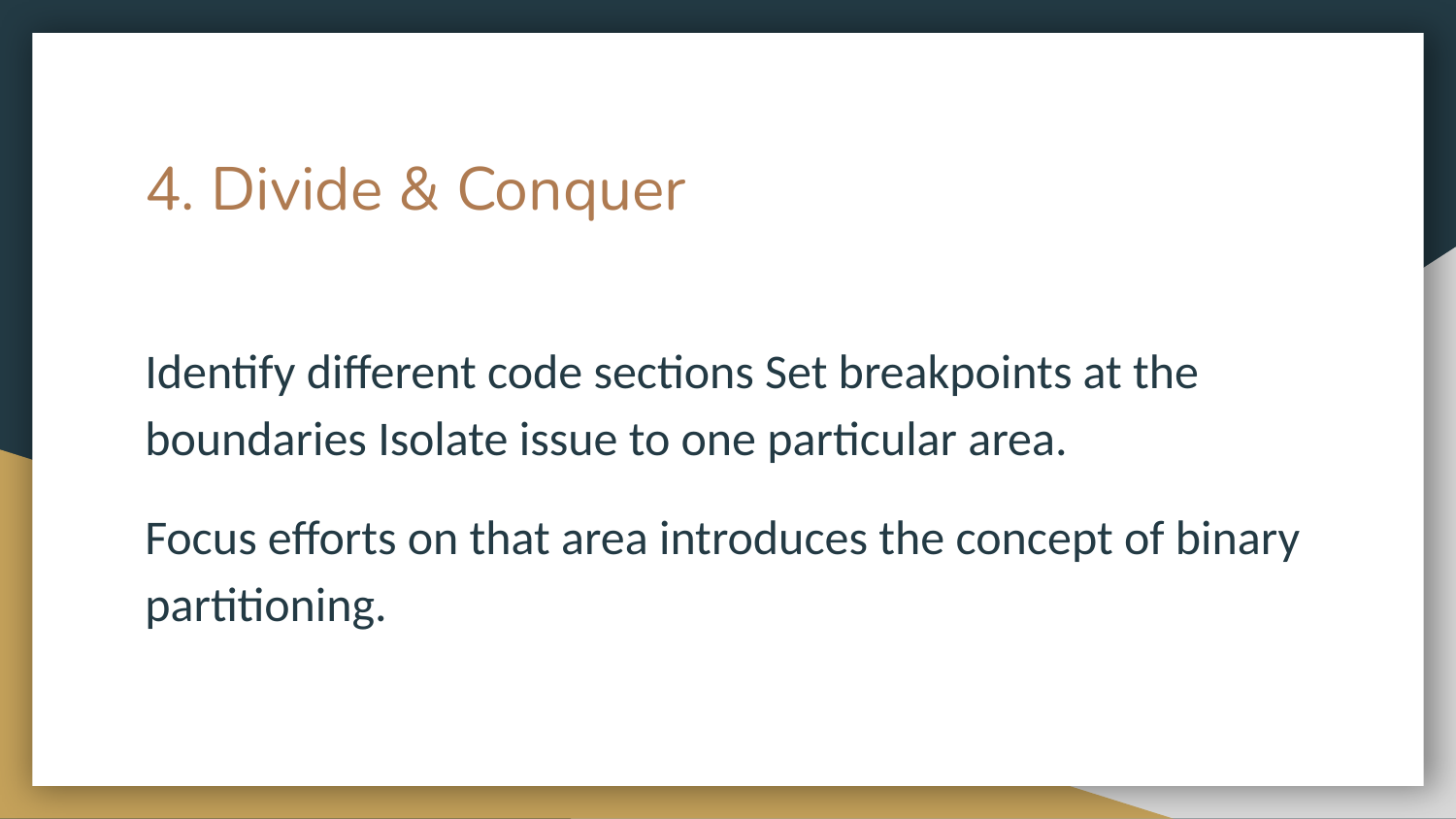

# 4. Divide & Conquer
Identify different code sections Set breakpoints at the boundaries Isolate issue to one particular area.
Focus efforts on that area introduces the concept of binary partitioning.